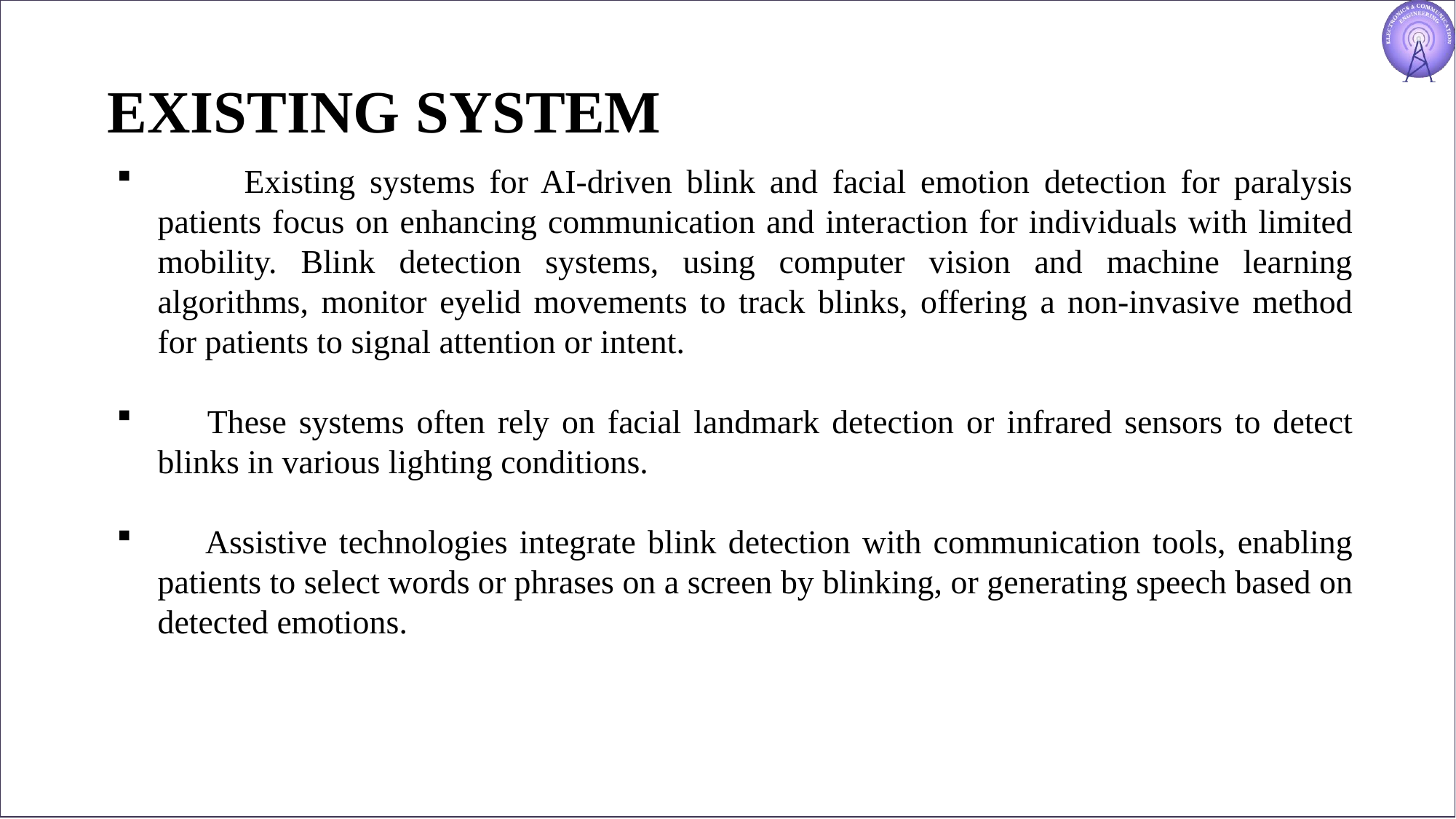

# EXISTING SYSTEM
      Existing systems for AI-driven blink and facial emotion detection for paralysis patients focus on enhancing communication and interaction for individuals with limited mobility. Blink detection systems, using computer vision and machine learning algorithms, monitor eyelid movements to track blinks, offering a non-invasive method for patients to signal attention or intent.

    These systems often rely on facial landmark detection or infrared sensors to detect blinks in various lighting conditions.

    Assistive technologies integrate blink detection with communication tools, enabling patients to select words or phrases on a screen by blinking, or generating speech based on detected emotions.